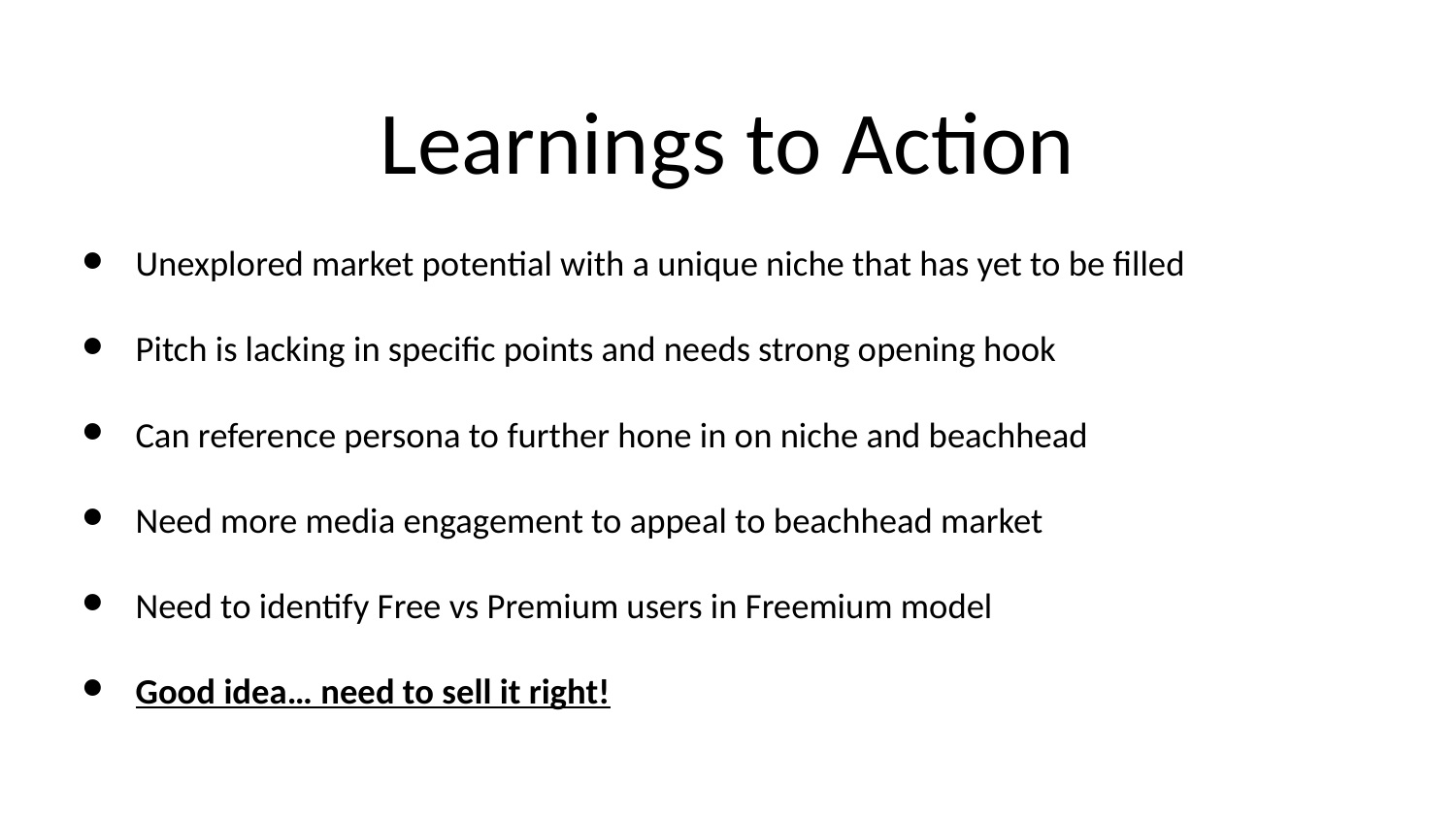

# Learnings to Action
Unexplored market potential with a unique niche that has yet to be filled
Pitch is lacking in specific points and needs strong opening hook
Can reference persona to further hone in on niche and beachhead
Need more media engagement to appeal to beachhead market
Need to identify Free vs Premium users in Freemium model
Good idea… need to sell it right!